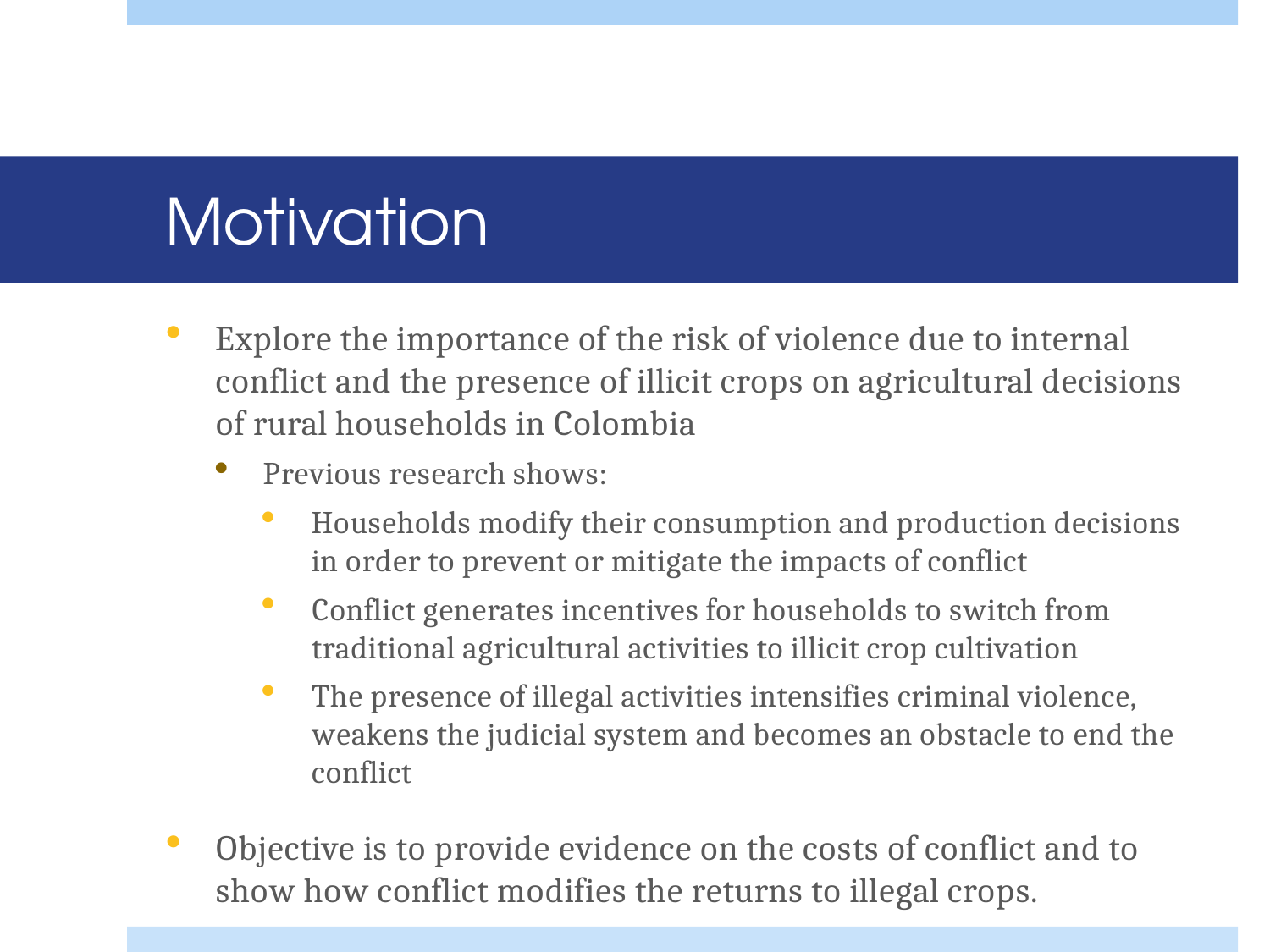

# Motivation
Explore the importance of the risk of violence due to internal conflict and the presence of illicit crops on agricultural decisions of rural households in Colombia
Previous research shows:
Households modify their consumption and production decisions in order to prevent or mitigate the impacts of conflict
Conflict generates incentives for households to switch from traditional agricultural activities to illicit crop cultivation
The presence of illegal activities intensifies criminal violence, weakens the judicial system and becomes an obstacle to end the conflict
Objective is to provide evidence on the costs of conflict and to show how conflict modifies the returns to illegal crops.